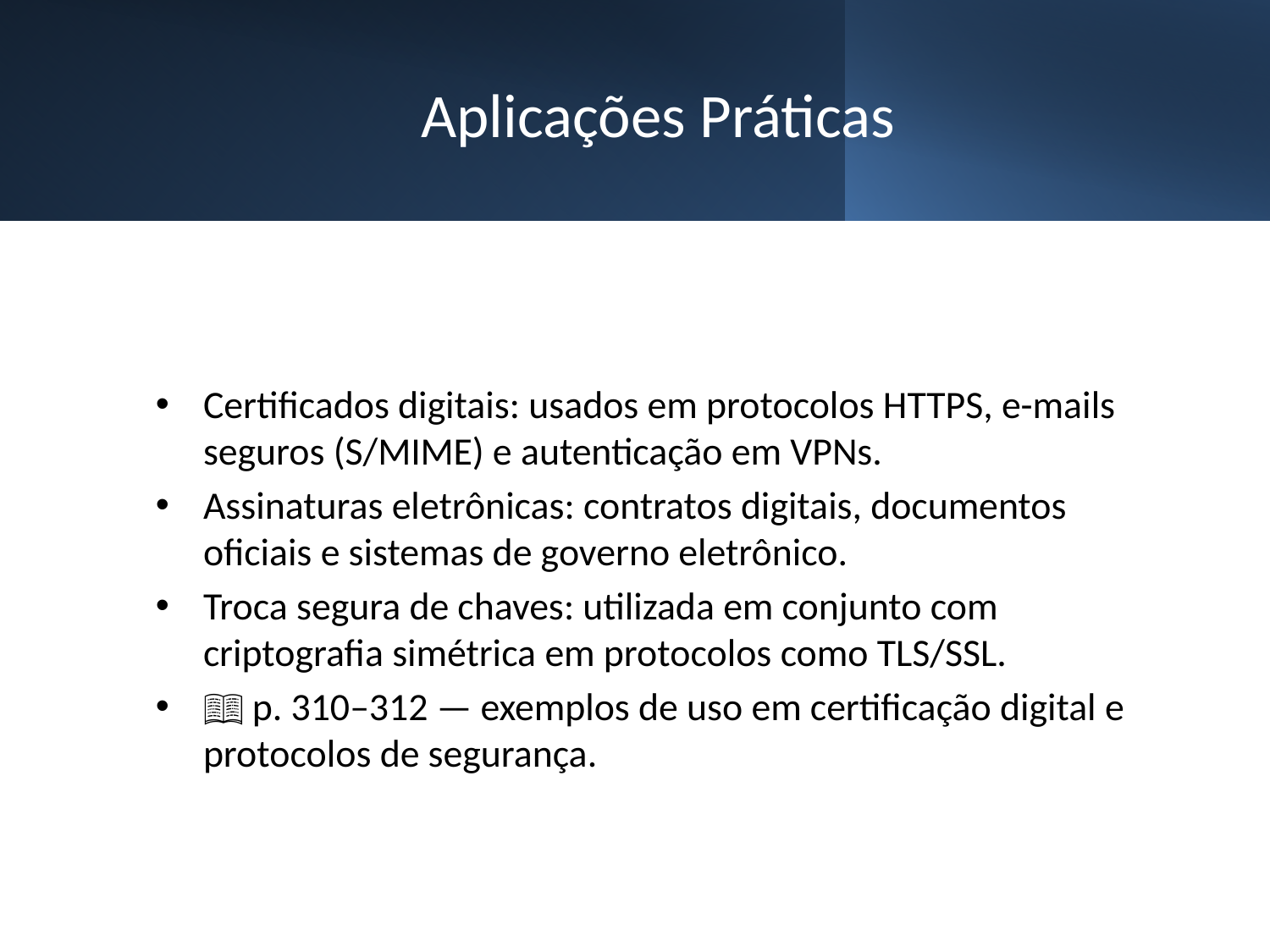

# Aplicações Práticas
Certificados digitais: usados em protocolos HTTPS, e-mails seguros (S/MIME) e autenticação em VPNs.
Assinaturas eletrônicas: contratos digitais, documentos oficiais e sistemas de governo eletrônico.
Troca segura de chaves: utilizada em conjunto com criptografia simétrica em protocolos como TLS/SSL.
📖 p. 310–312 — exemplos de uso em certificação digital e protocolos de segurança.